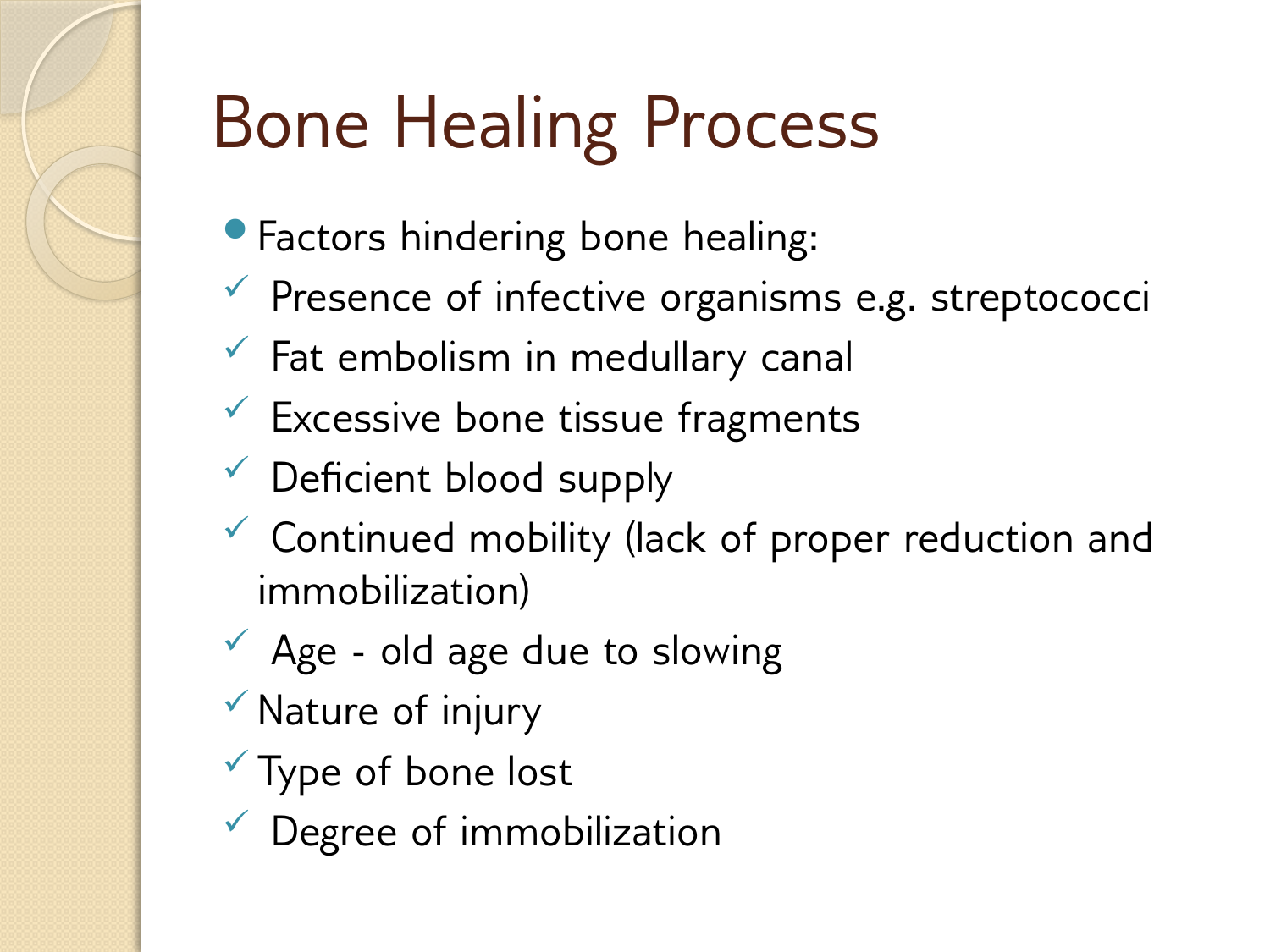

# Bone Healing Process
Factors hindering bone healing:
 Presence of infective organisms e.g. streptococci
 Fat embolism in medullary canal
 Excessive bone tissue fragments
 Deficient blood supply
 Continued mobility (lack of proper reduction and immobilization)
 Age - old age due to slowing
Nature of injury
Type of bone lost
 Degree of immobilization